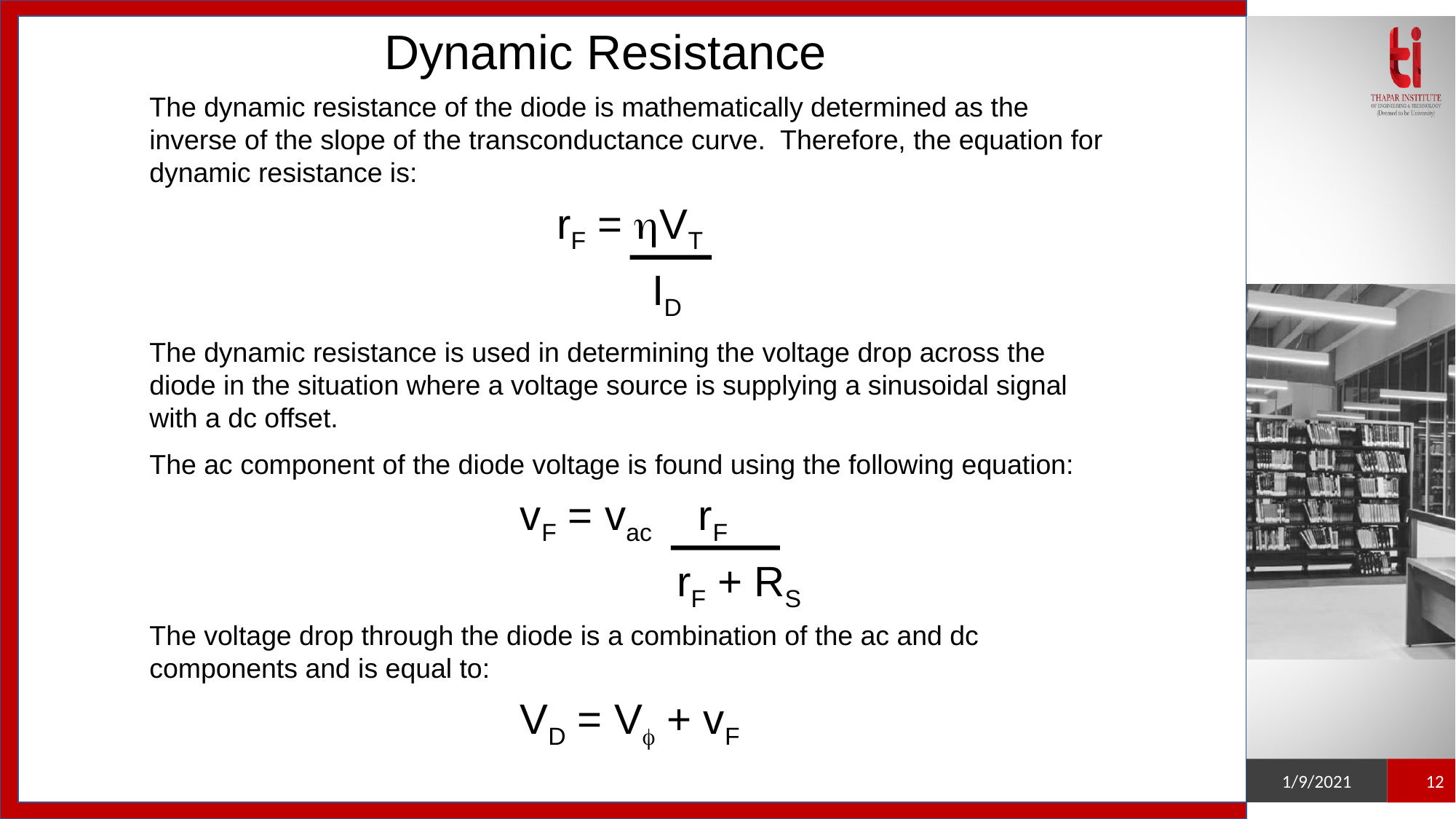

Dynamic Resistance
The dynamic resistance of the diode is mathematically determined as the inverse of the slope of the transconductance curve.  Therefore, the equation for dynamic resistance is:
rF = ηVT
          ID
The dynamic resistance is used in determining the voltage drop across the diode in the situation where a voltage source is supplying a sinusoidal signal with a dc offset.
The ac component of the diode voltage is found using the following equation:
vF = vac      rF
		rF + RS
The voltage drop through the diode is a combination of the ac and dc components and is equal to:
VD = Vφ + vF

1/9/2021
12